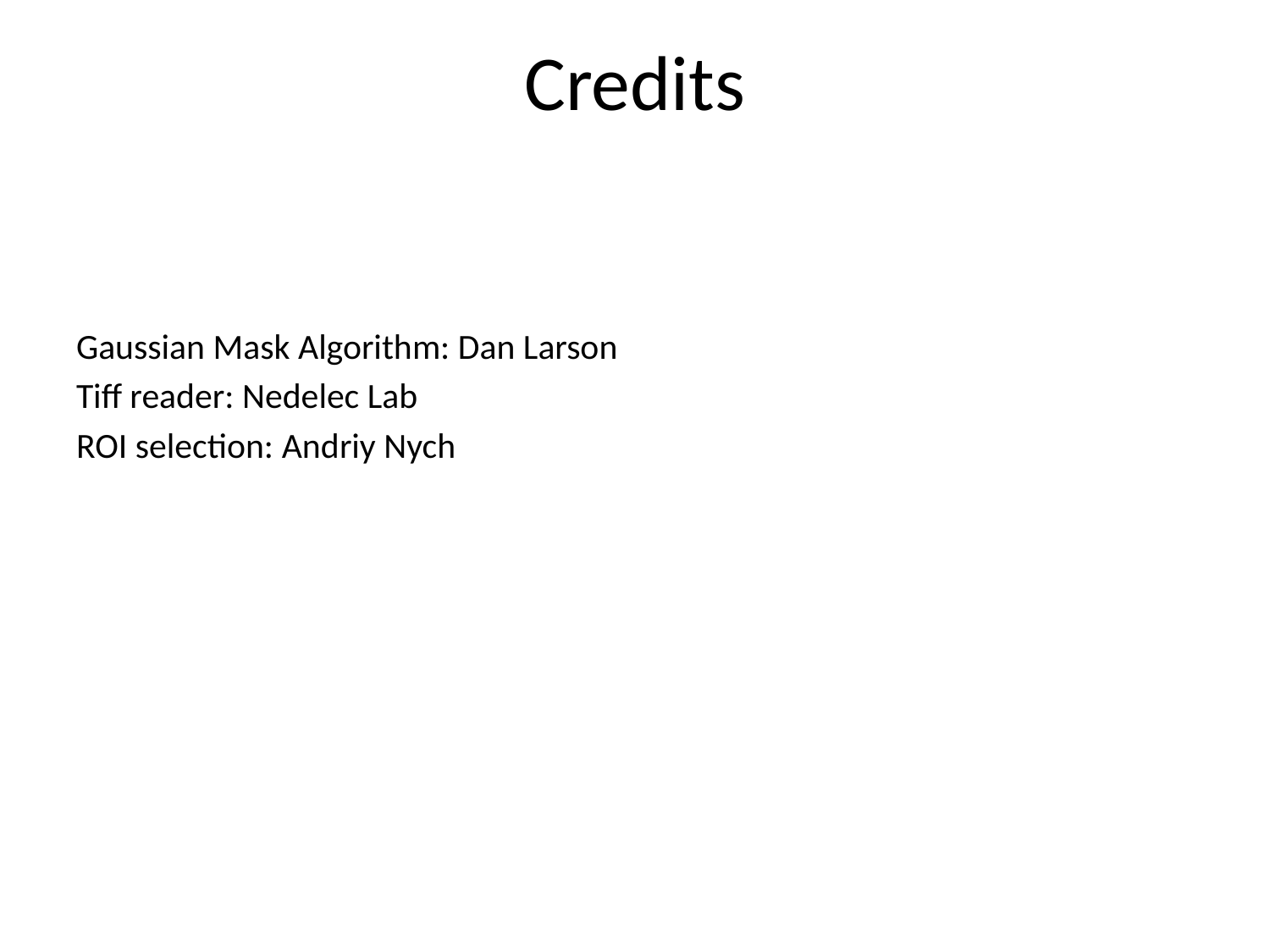

# Credits
Gaussian Mask Algorithm: Dan Larson
Tiff reader: Nedelec Lab
ROI selection: Andriy Nych